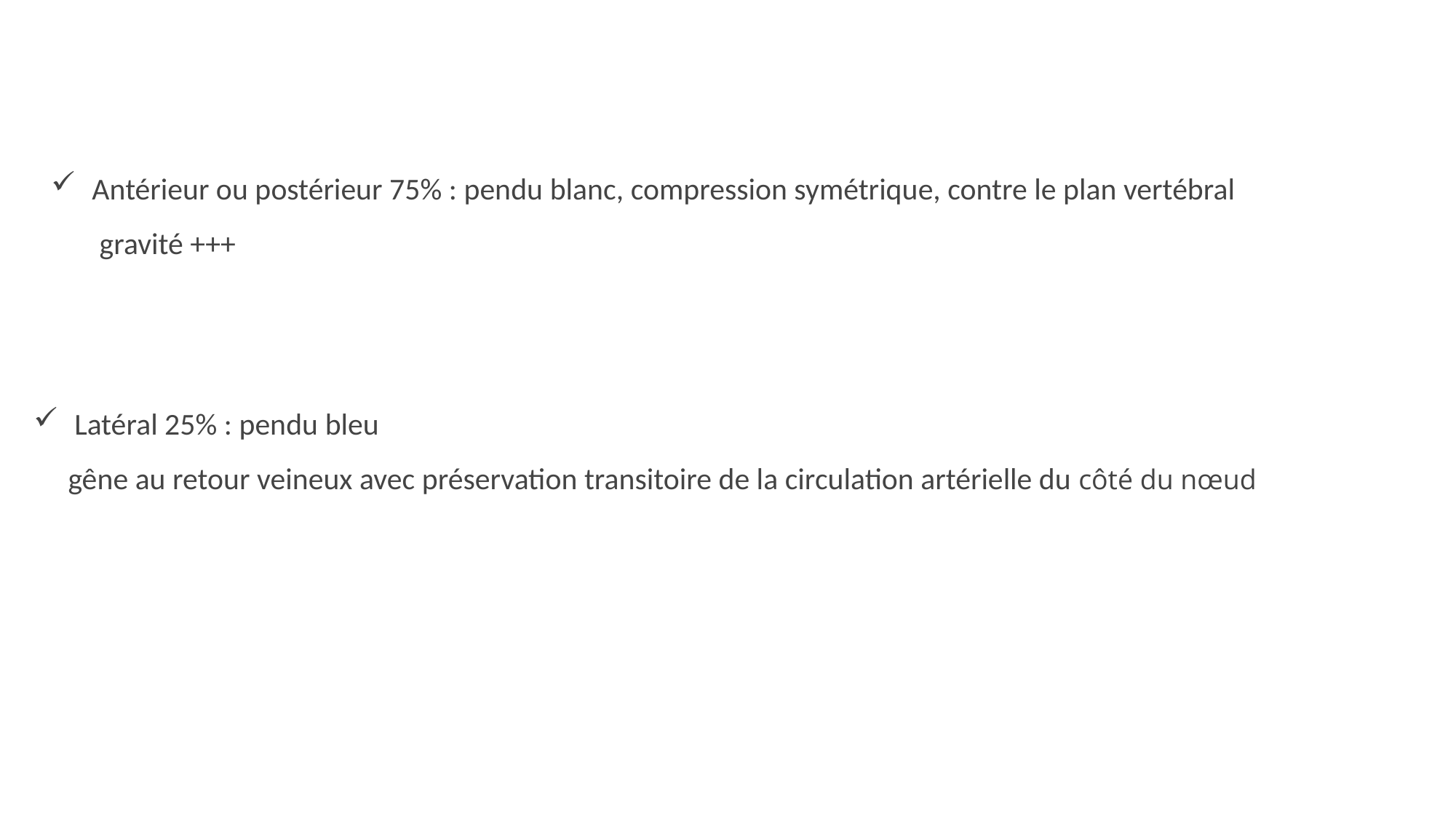

Antérieur ou postérieur 75% : pendu blanc, compression symétrique, contre le plan vertébral
       gravité +++
Latéral 25% : pendu bleu
     gêne au retour veineux avec préservation transitoire de la circulation artérielle du côté du nœud